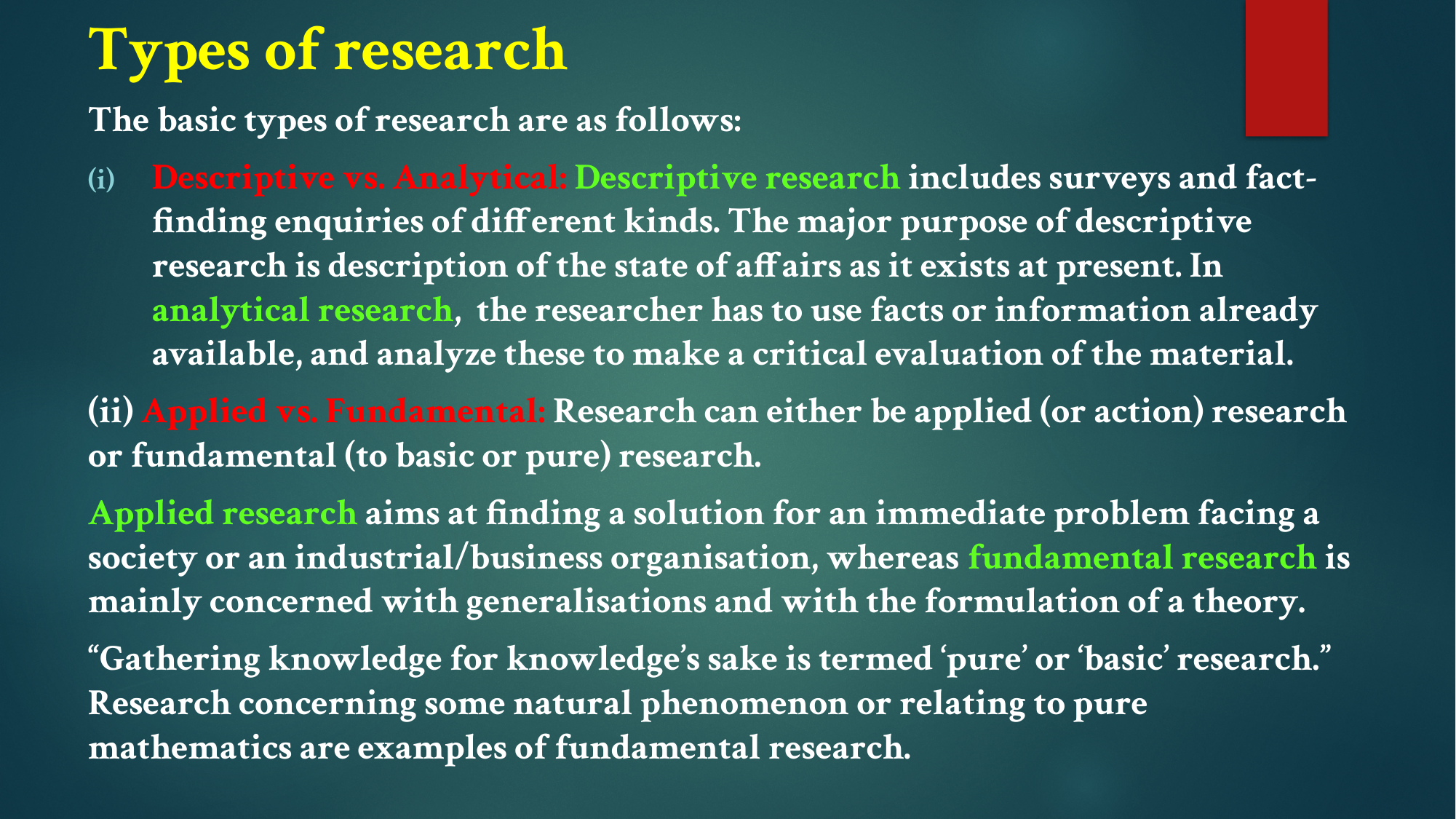

# Types of research
The basic types of research are as follows:
Descriptive vs. Analytical: Descriptive research includes surveys and fact-finding enquiries of different kinds. The major purpose of descriptive research is description of the state of affairs as it exists at present. In analytical research,  the researcher has to use facts or information already available, and analyze these to make a critical evaluation of the material.
(ii) Applied vs. Fundamental: Research can either be applied (or action) research or fundamental (to basic or pure) research.
Applied research aims at finding a solution for an immediate problem facing a society or an industrial/business organisation, whereas fundamental research is mainly concerned with generalisations and with the formulation of a theory.
“Gathering knowledge for knowledge’s sake is termed ‘pure’ or ‘basic’ research.” Research concerning some natural phenomenon or relating to pure mathematics are examples of fundamental research.